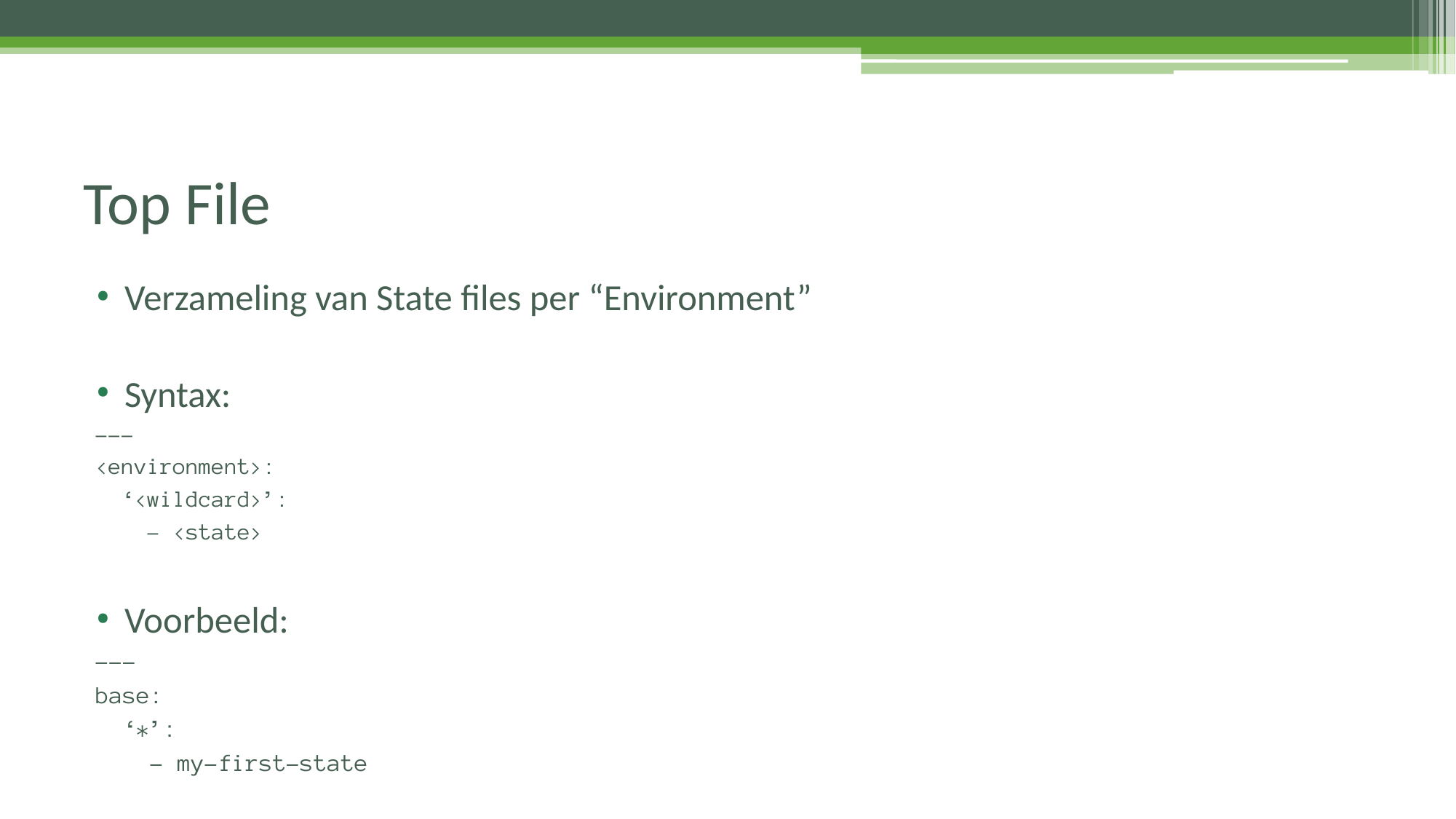

# Top File
Verzameling van State files per “Environment”

Syntax:
---
<environment>:
  ‘<wildcard>’:
    - <state>

Voorbeeld:
---
base:
  ‘*’:
    - my-first-state